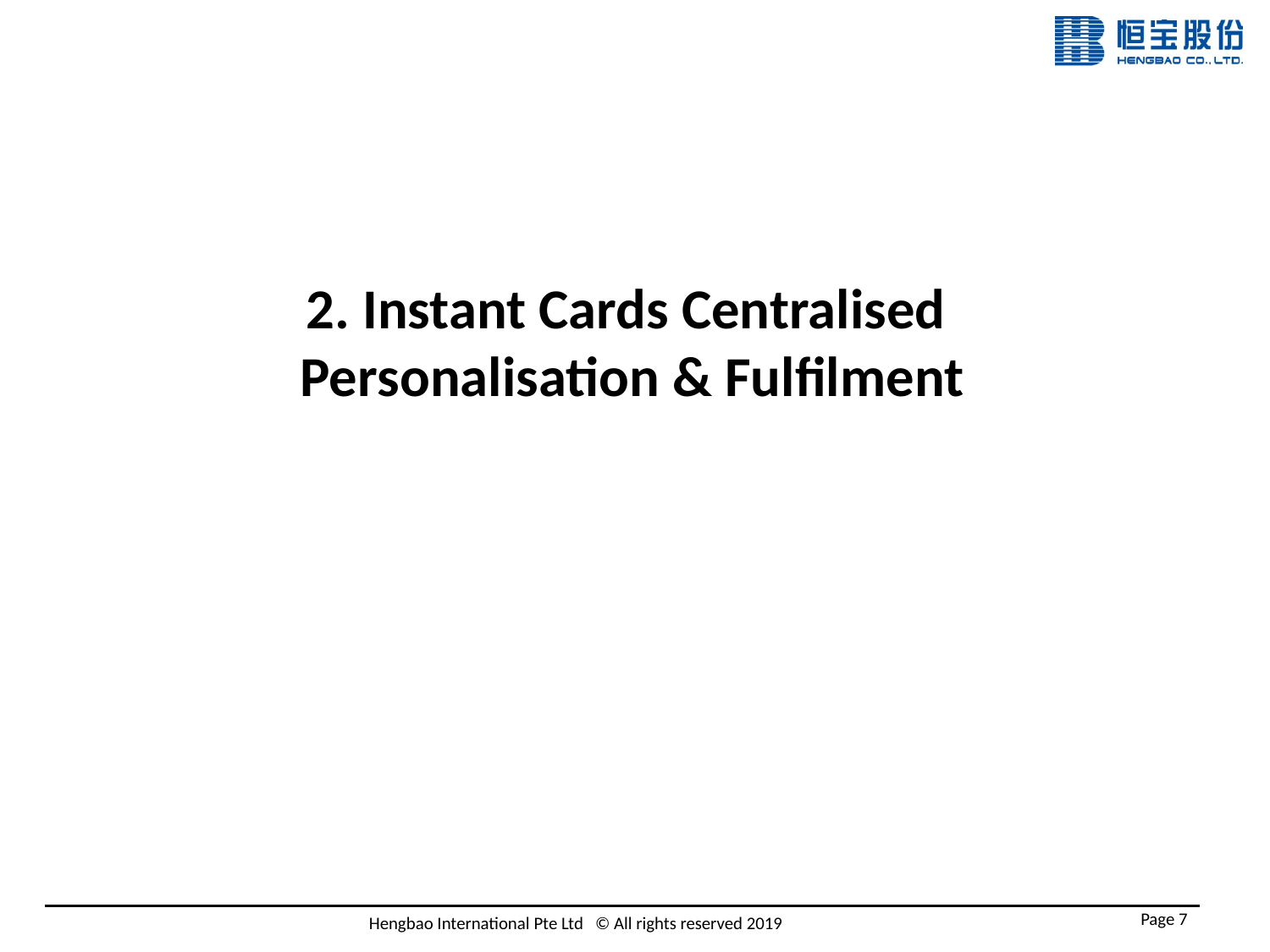

2. Instant Cards Centralised
Personalisation & Fulfilment